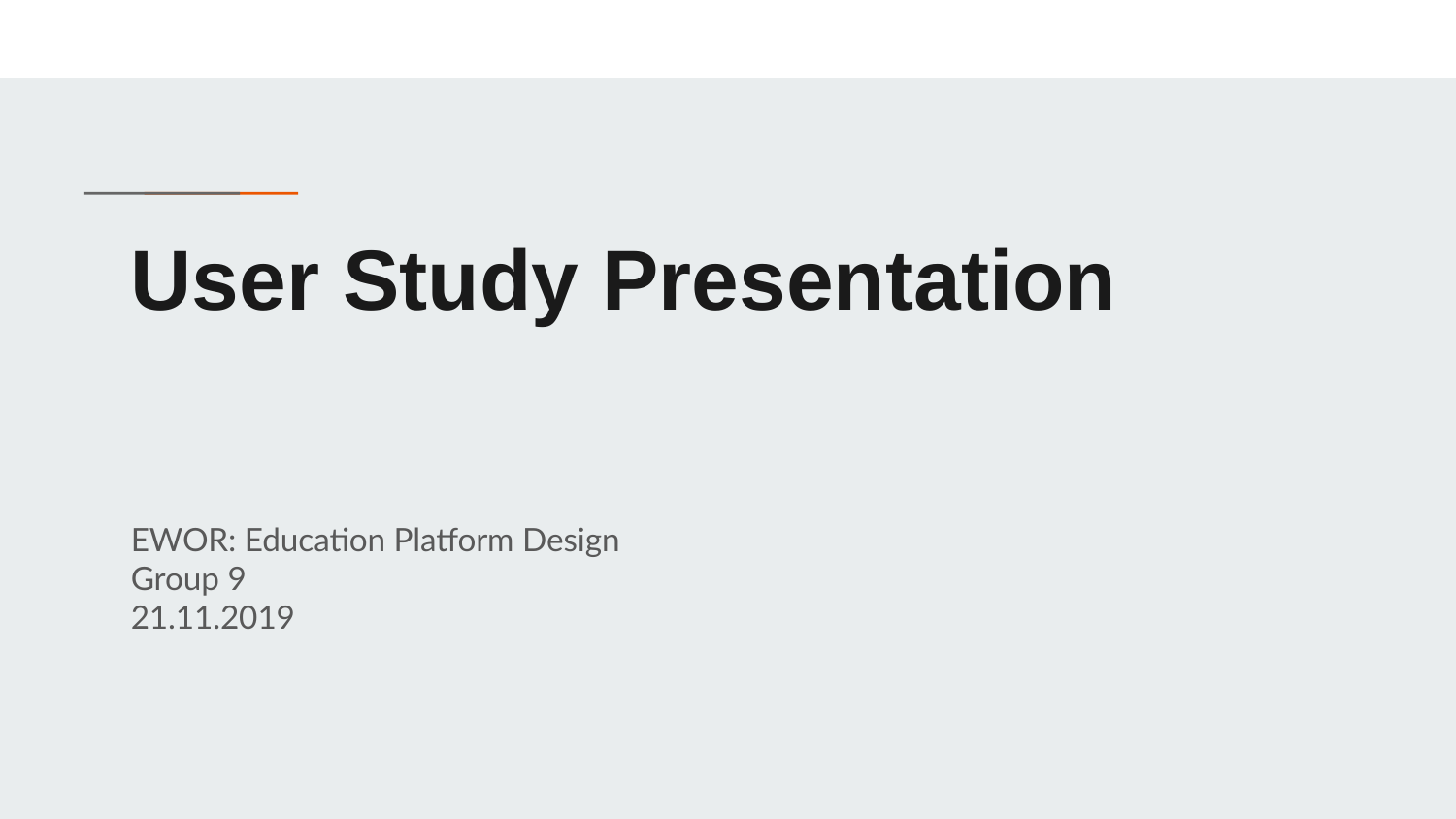

# User Study Presentation
EWOR: Education Platform Design
Group 9
21.11.2019